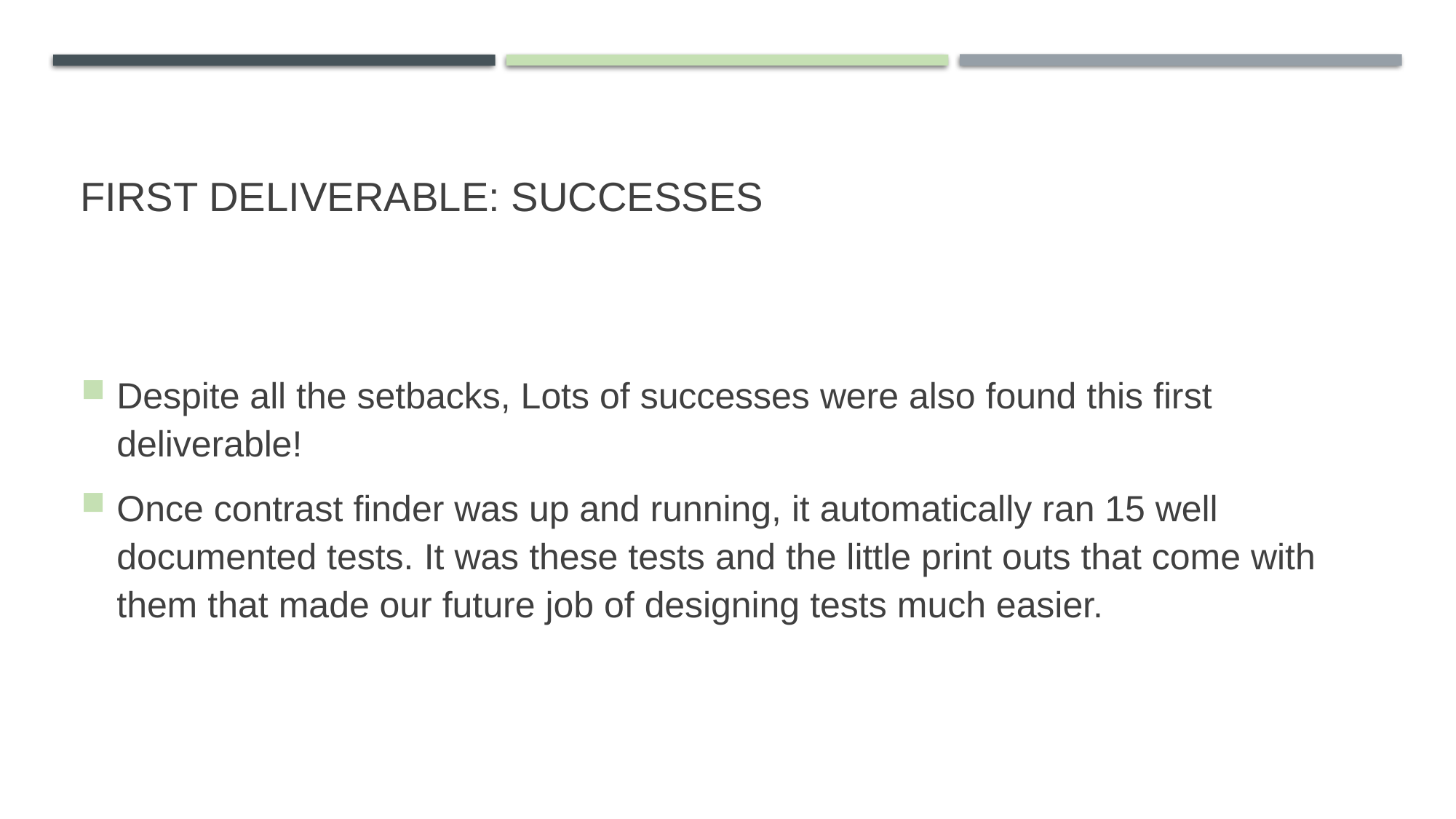

# First Deliverable: Successes
Despite all the setbacks, Lots of successes were also found this first deliverable!
Once contrast finder was up and running, it automatically ran 15 well documented tests. It was these tests and the little print outs that come with them that made our future job of designing tests much easier.